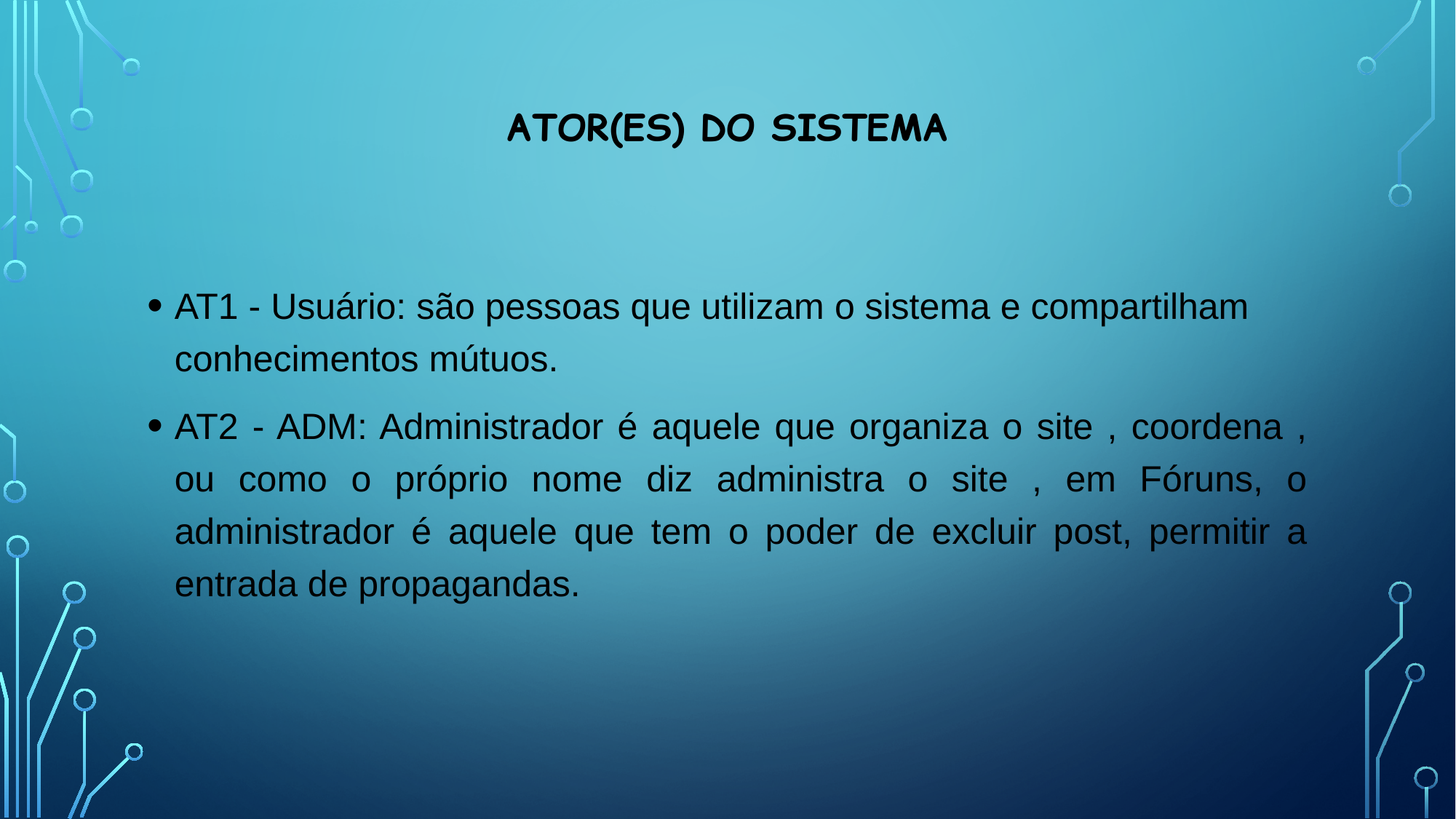

# Ator(es) do Sistema
AT1 - Usuário: são pessoas que utilizam o sistema e compartilham conhecimentos mútuos.
AT2 - ADM: Administrador é aquele que organiza o site , coordena , ou como o próprio nome diz administra o site , em Fóruns, o administrador é aquele que tem o poder de excluir post, permitir a entrada de propagandas.